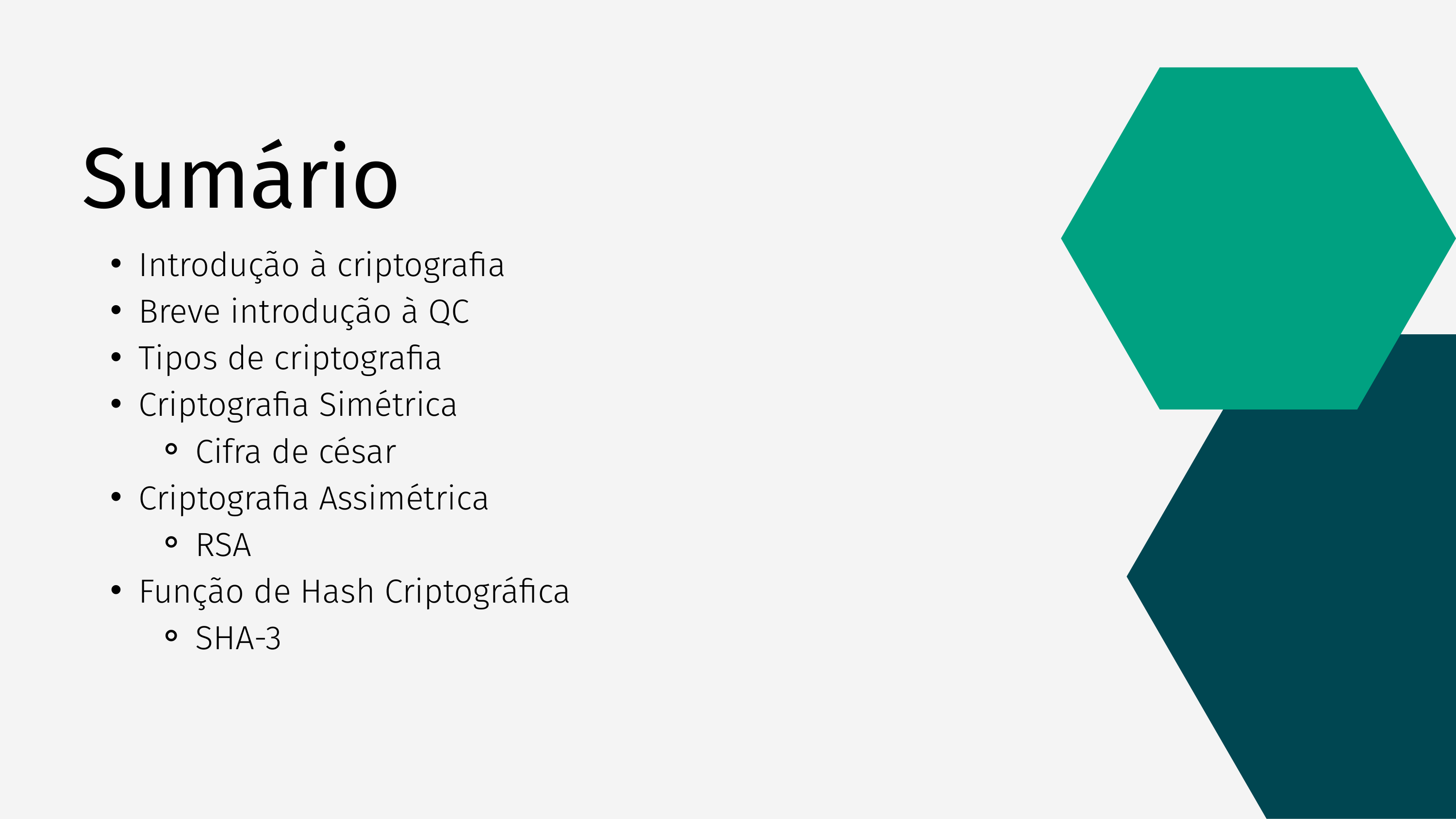

Sumário
Introdução à criptografia
Breve introdução à QC
Tipos de criptografia
Criptografia Simétrica
Cifra de césar
Criptografia Assimétrica
RSA
Função de Hash Criptográfica
SHA-3